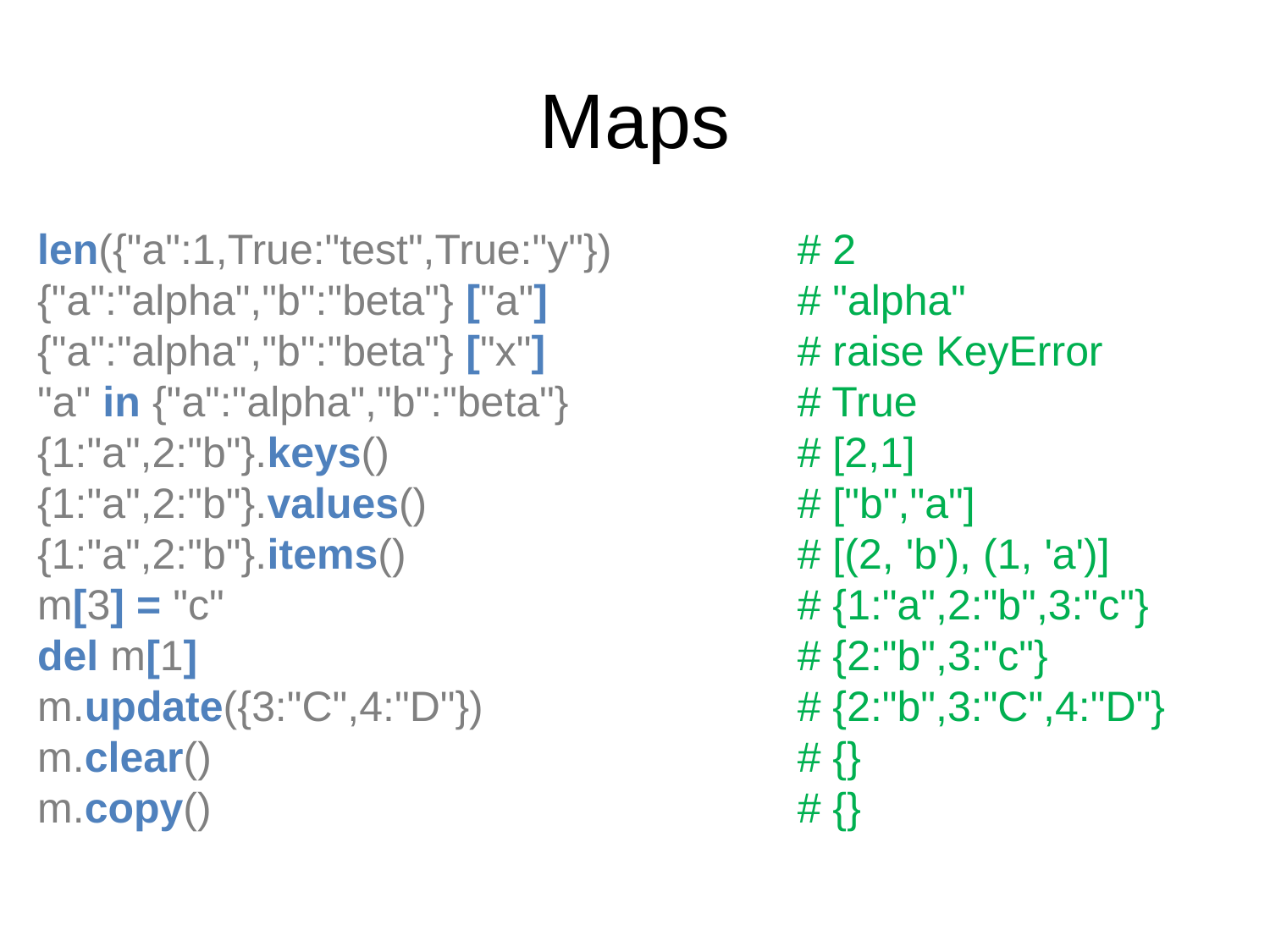

# Maps
# 2
# "alpha"
# raise KeyError
# True
# [2,1]
# ["b","a"]
# [(2, 'b'), (1, 'a')]
# {1:"a",2:"b",3:"c"}
# {2:"b",3:"c"}
# {2:"b",3:"C",4:"D"}
# {}
# {}

len({"a":1,True:"test",True:"y"})
{"a":"alpha","b":"beta"} ["a"] {"a":"alpha","b":"beta"} ["x"]
"a" in {"a":"alpha","b":"beta"}
{1:"a",2:"b"}.keys()
{1:"a",2:"b"}.values()
{1:"a",2:"b"}.items()
m[3] = "c"
del m[1]
m.update({3:"C",4:"D"})
m.clear()
m.copy()